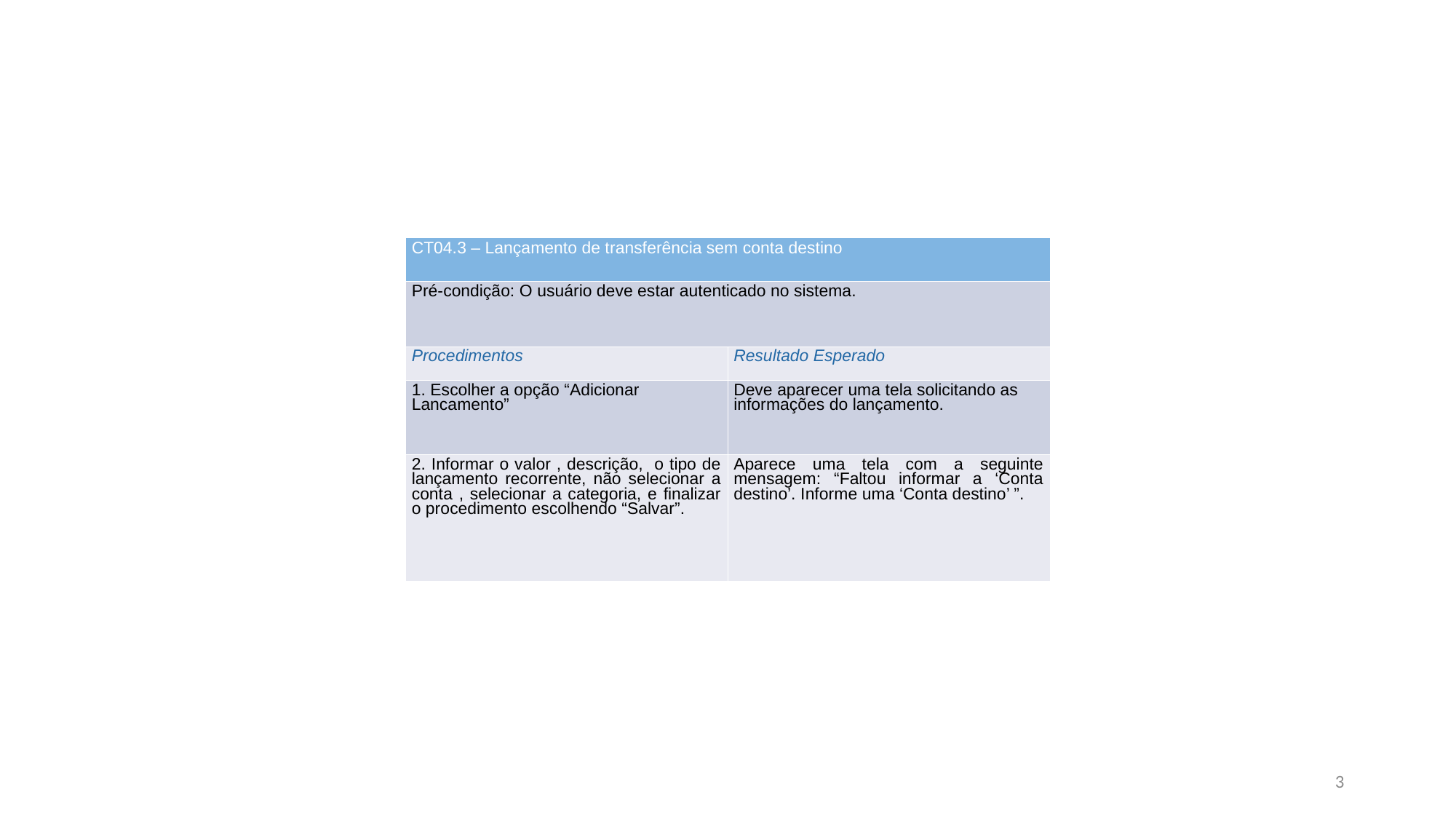

| CT04.3 – Lançamento de transferência sem conta destino |  |
| --- | --- |
| Pré-condição: O usuário deve estar autenticado no sistema. |  |
| Procedimentos | Resultado Esperado |
| 1. Escolher a opção “Adicionar Lancamento” | Deve aparecer uma tela solicitando as informações do lançamento. |
| 2. Informar o valor , descrição, o tipo de lançamento recorrente, não selecionar a conta , selecionar a categoria, e finalizar o procedimento escolhendo “Salvar”. | Aparece uma tela com a seguinte mensagem: “Faltou informar a ‘Conta destino’. Informe uma ‘Conta destino’ ”. |
3